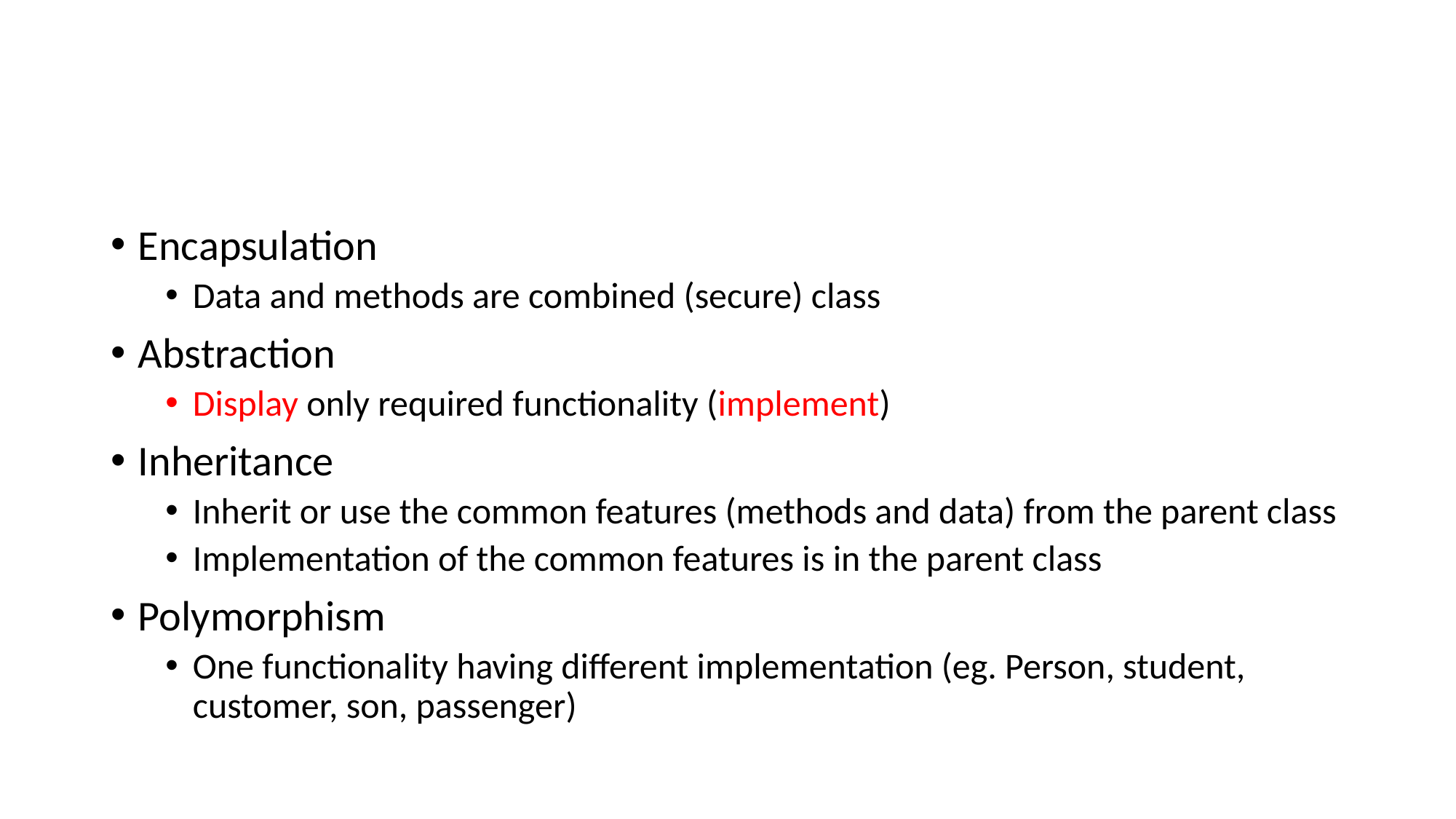

#
Encapsulation
Data and methods are combined (secure) class
Abstraction
Display only required functionality (implement)
Inheritance
Inherit or use the common features (methods and data) from the parent class
Implementation of the common features is in the parent class
Polymorphism
One functionality having different implementation (eg. Person, student, customer, son, passenger)